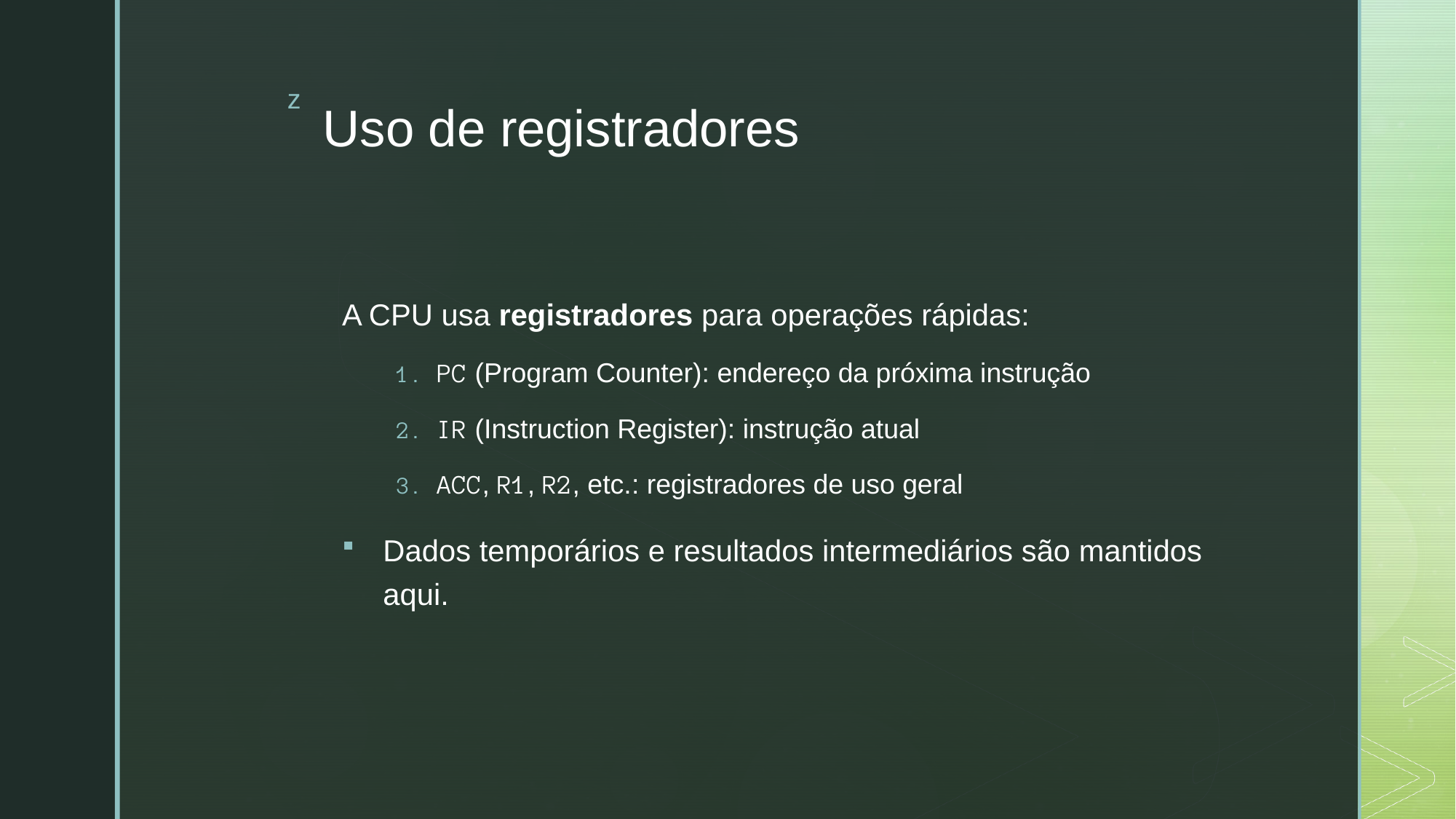

# Uso de registradores
A CPU usa registradores para operações rápidas:
PC (Program Counter): endereço da próxima instrução
IR (Instruction Register): instrução atual
ACC, R1, R2, etc.: registradores de uso geral
Dados temporários e resultados intermediários são mantidos aqui.